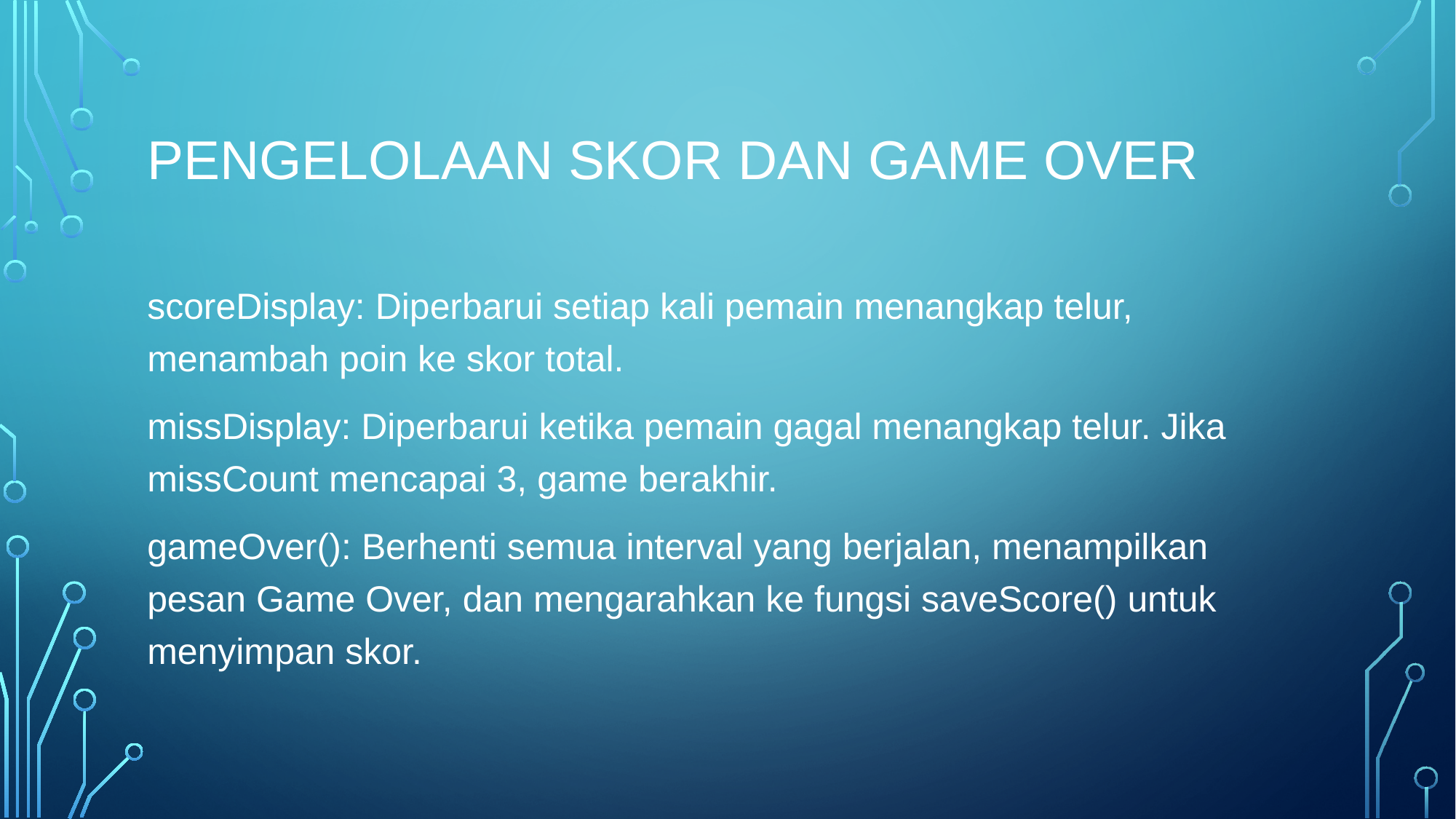

# Pengelolaan skor dan game over
scoreDisplay: Diperbarui setiap kali pemain menangkap telur, menambah poin ke skor total.
missDisplay: Diperbarui ketika pemain gagal menangkap telur. Jika missCount mencapai 3, game berakhir.
gameOver(): Berhenti semua interval yang berjalan, menampilkan pesan Game Over, dan mengarahkan ke fungsi saveScore() untuk menyimpan skor.